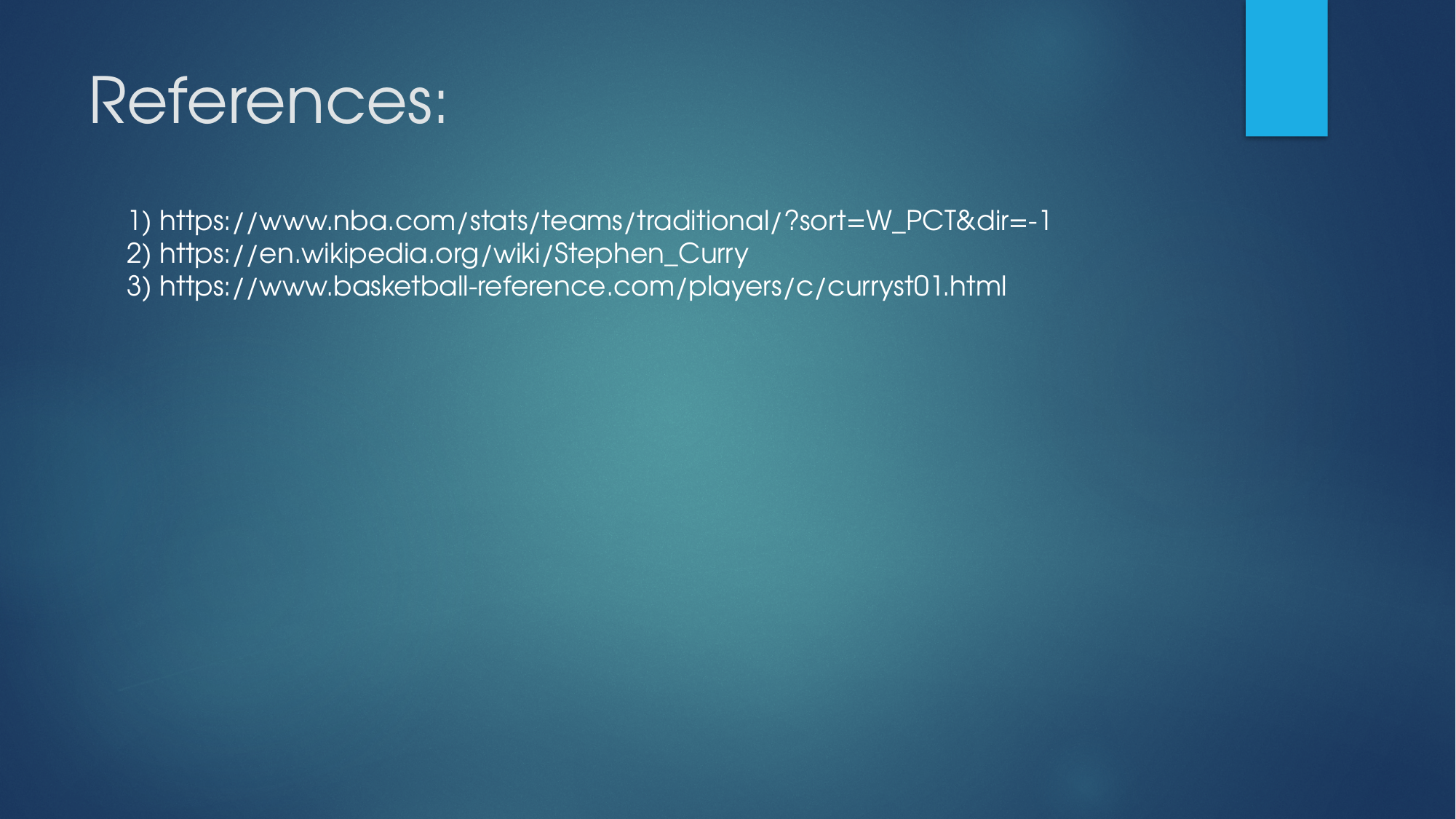

# References:
1) https://www.nba.com/stats/teams/traditional/?sort=W_PCT&dir=-1
2) https://en.wikipedia.org/wiki/Stephen_Curry
3) https://www.basketball-reference.com/players/c/curryst01.html